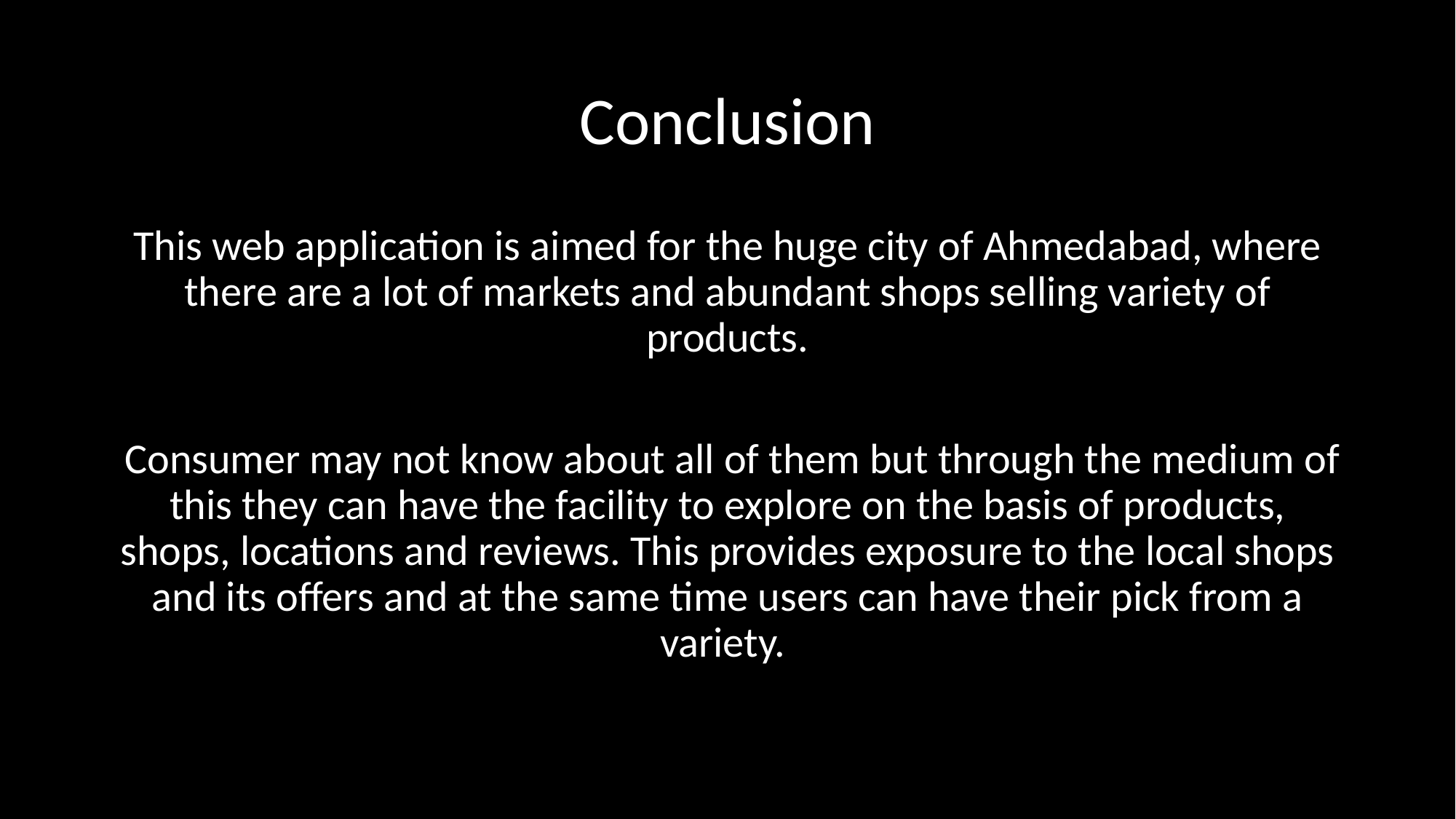

# Conclusion
This web application is aimed for the huge city of Ahmedabad, where there are a lot of markets and abundant shops selling variety of products.

 Consumer may not know about all of them but through the medium of this they can have the facility to explore on the basis of products, shops, locations and reviews. This provides exposure to the local shops and its offers and at the same time users can have their pick from a variety.